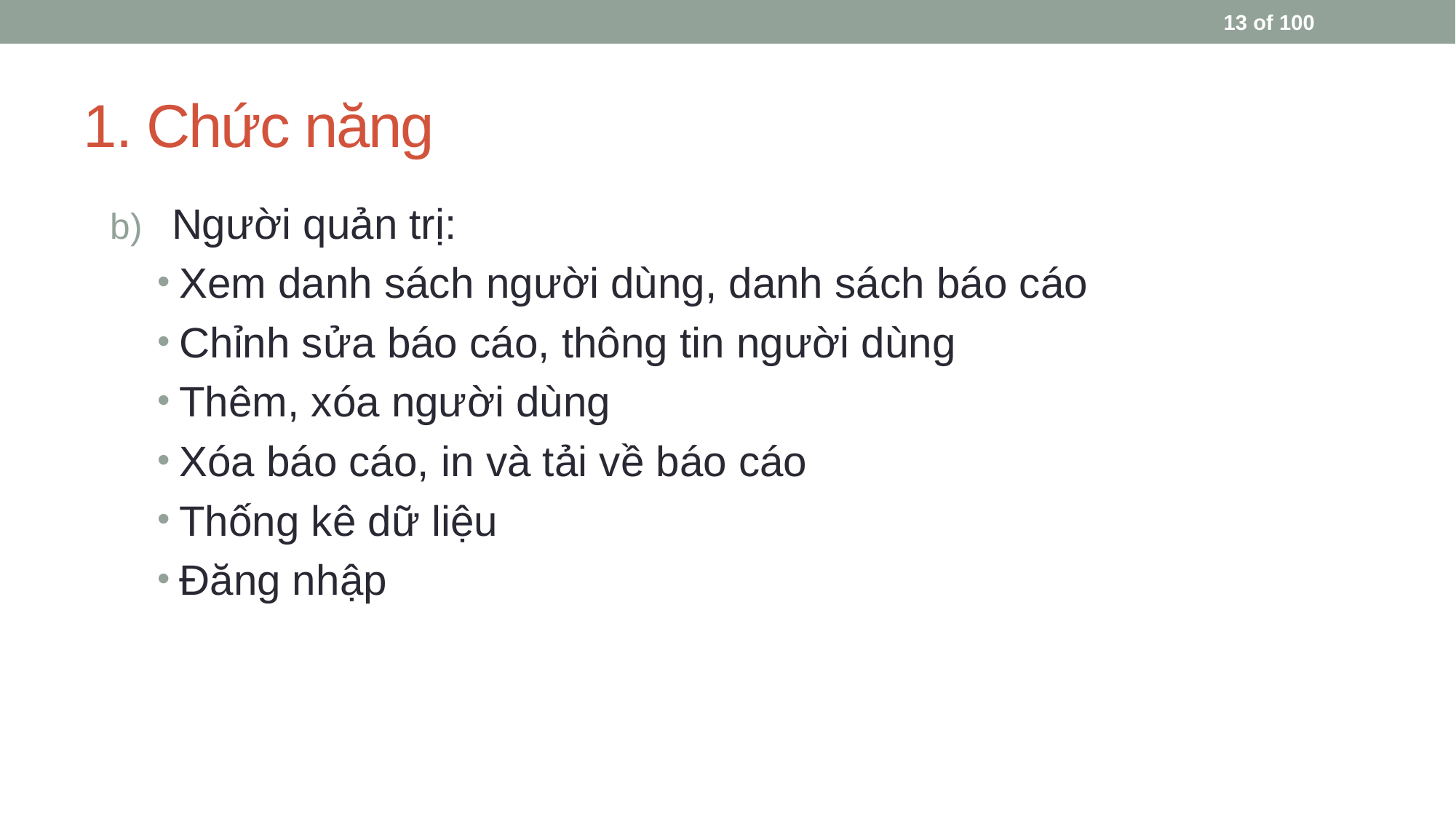

13 of 100
# 1. Chức năng
Người quản trị:
Xem danh sách người dùng, danh sách báo cáo
Chỉnh sửa báo cáo, thông tin người dùng
Thêm, xóa người dùng
Xóa báo cáo, in và tải về báo cáo
Thống kê dữ liệu
Đăng nhập